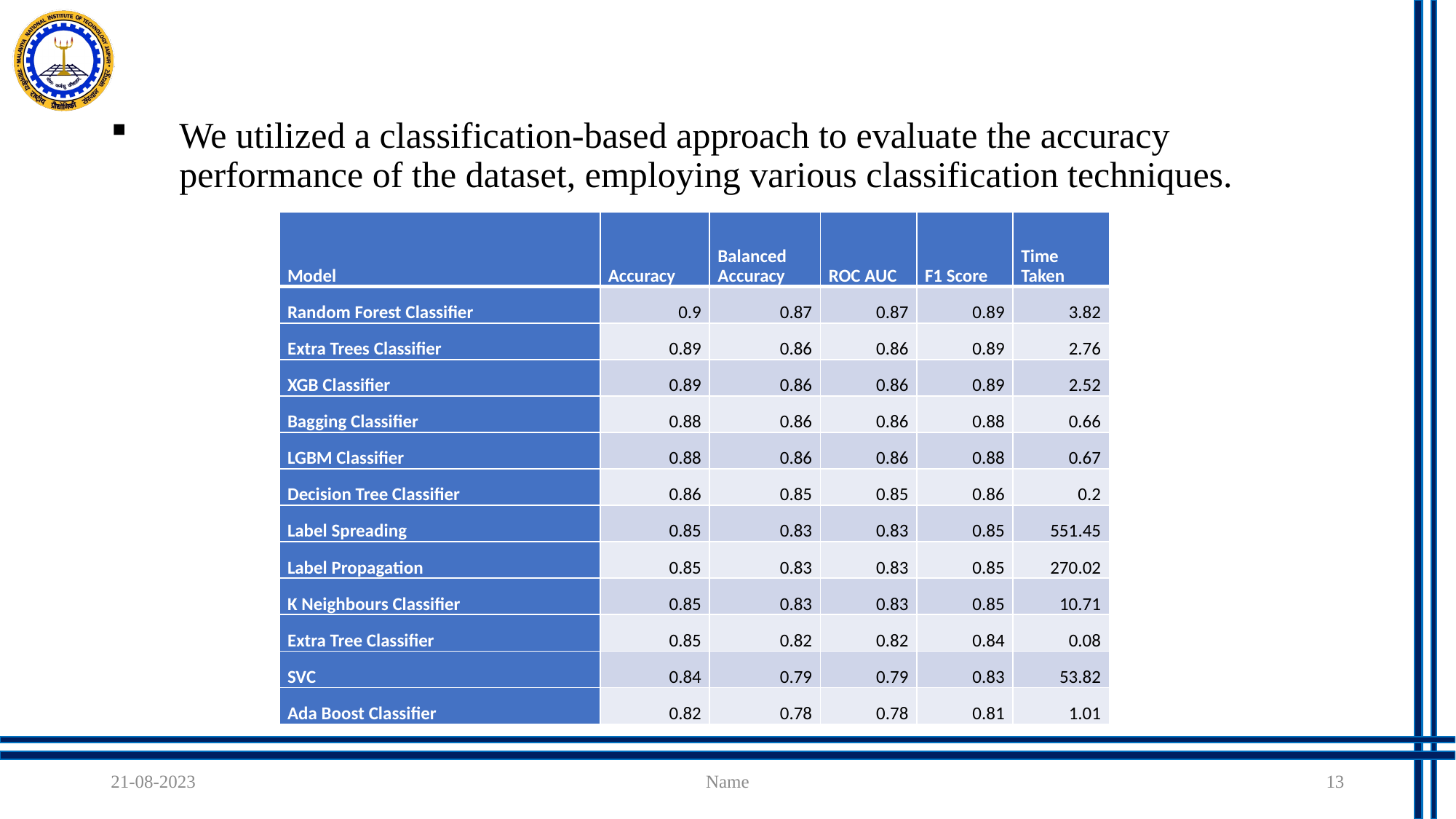

# We utilized a classification-based approach to evaluate the accuracy performance of the dataset, employing various classification techniques.
| Model | Accuracy | Balanced Accuracy | ROC AUC | F1 Score | Time Taken |
| --- | --- | --- | --- | --- | --- |
| Random Forest Classifier | 0.9 | 0.87 | 0.87 | 0.89 | 3.82 |
| Extra Trees Classifier | 0.89 | 0.86 | 0.86 | 0.89 | 2.76 |
| XGB Classifier | 0.89 | 0.86 | 0.86 | 0.89 | 2.52 |
| Bagging Classifier | 0.88 | 0.86 | 0.86 | 0.88 | 0.66 |
| LGBM Classifier | 0.88 | 0.86 | 0.86 | 0.88 | 0.67 |
| Decision Tree Classifier | 0.86 | 0.85 | 0.85 | 0.86 | 0.2 |
| Label Spreading | 0.85 | 0.83 | 0.83 | 0.85 | 551.45 |
| Label Propagation | 0.85 | 0.83 | 0.83 | 0.85 | 270.02 |
| K Neighbours Classifier | 0.85 | 0.83 | 0.83 | 0.85 | 10.71 |
| Extra Tree Classifier | 0.85 | 0.82 | 0.82 | 0.84 | 0.08 |
| SVC | 0.84 | 0.79 | 0.79 | 0.83 | 53.82 |
| Ada Boost Classifier | 0.82 | 0.78 | 0.78 | 0.81 | 1.01 |
21-08-2023
Name
13